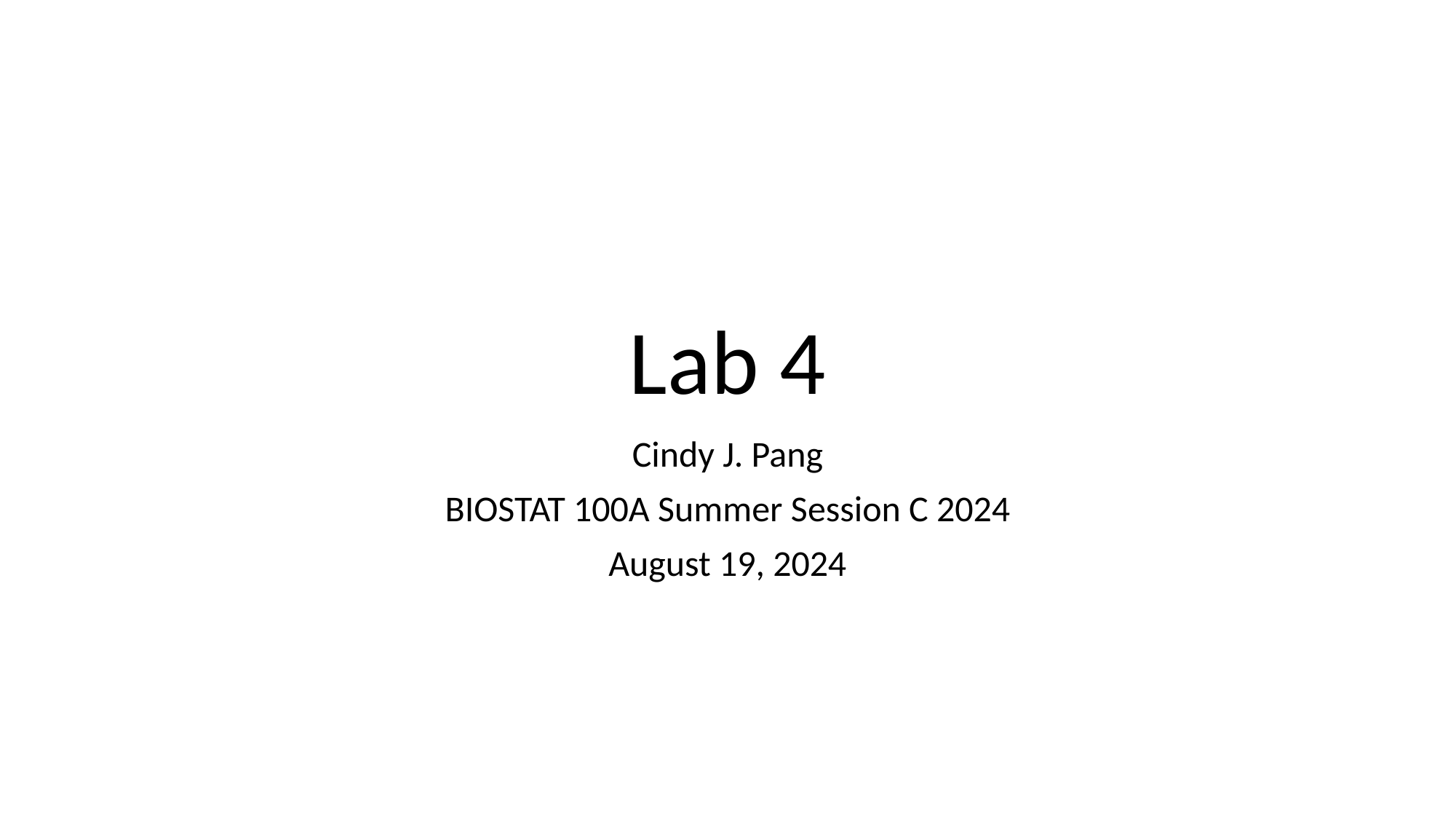

# Lab 4
Cindy J. Pang
BIOSTAT 100A Summer Session C 2024
August 19, 2024